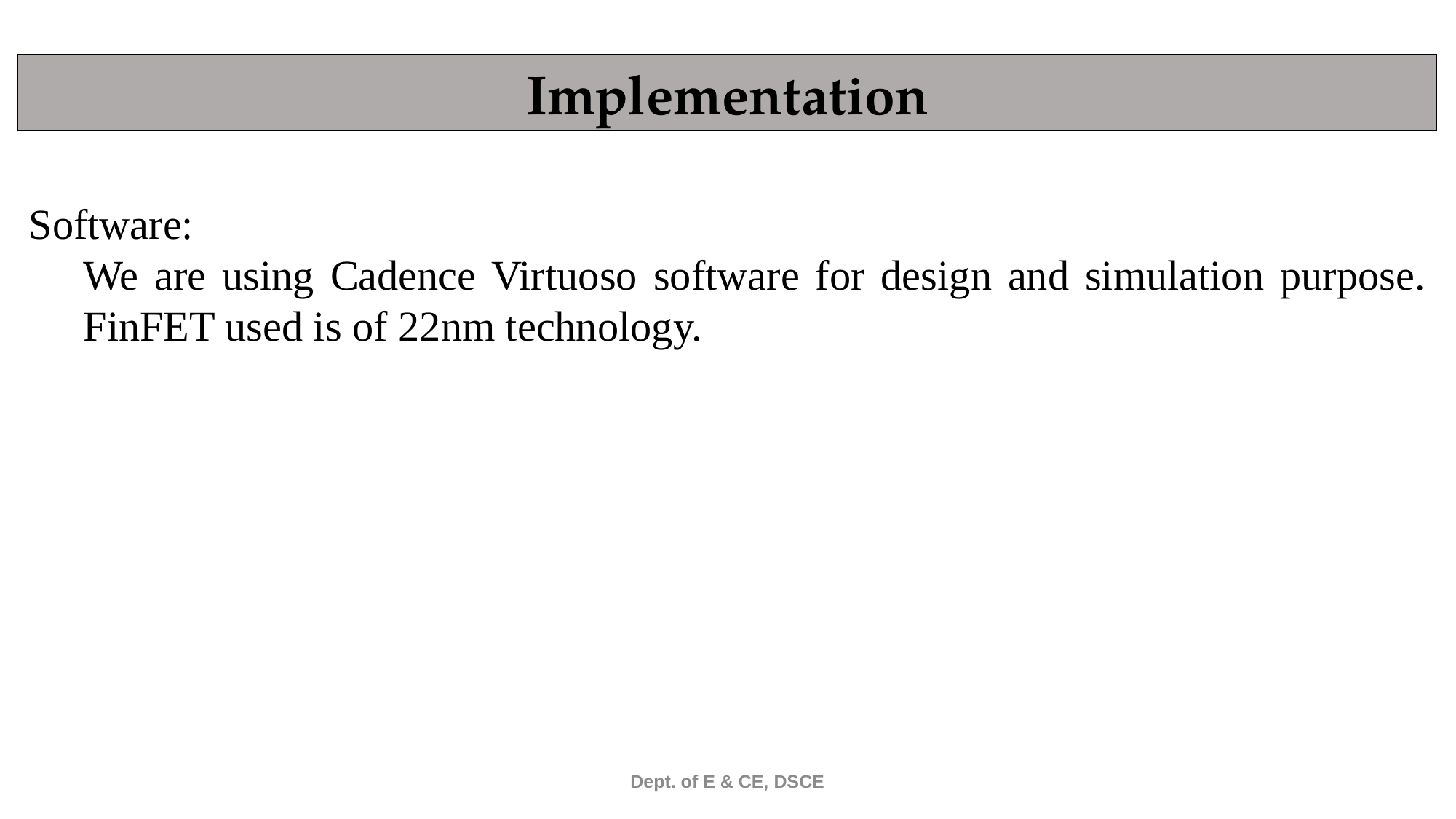

Implementation
Software:
We are using Cadence Virtuoso software for design and simulation purpose. FinFET used is of 22nm technology.

Dept. of E & CE, DSCE
12